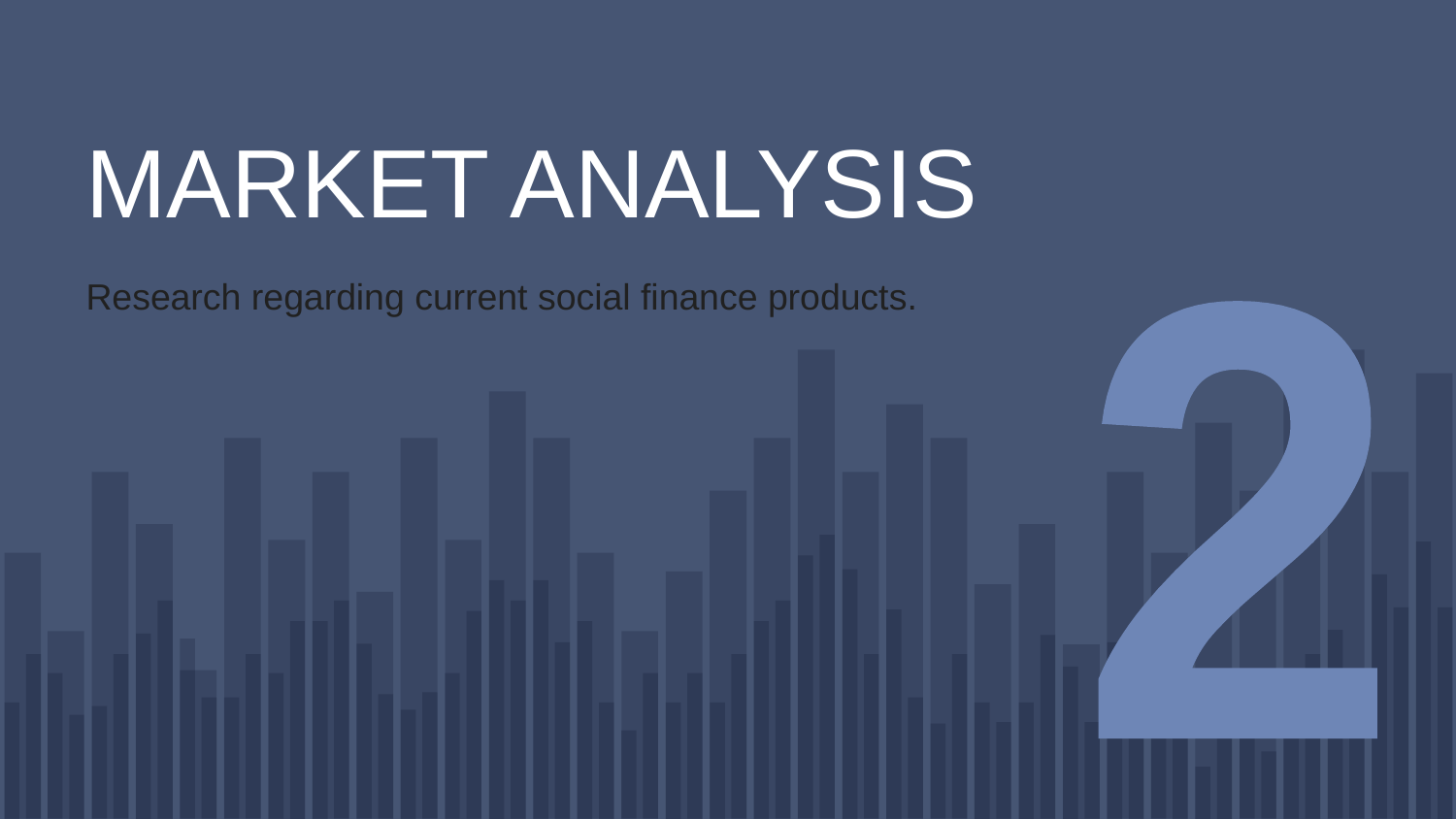

# MARKET ANALYSIS
Research regarding current social finance products.
2